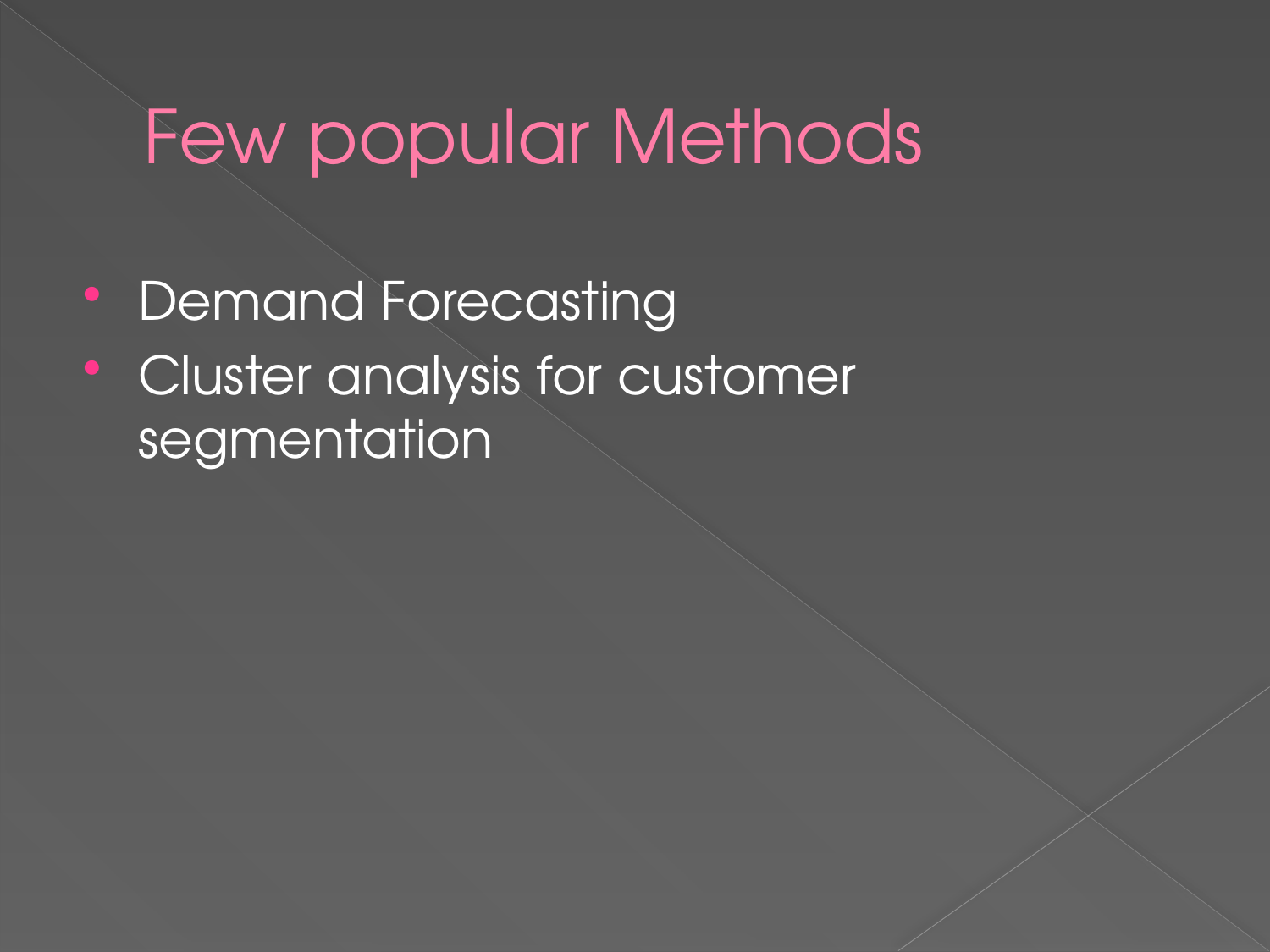

# Few popular Methods
Demand Forecasting
Cluster analysis for customer segmentation